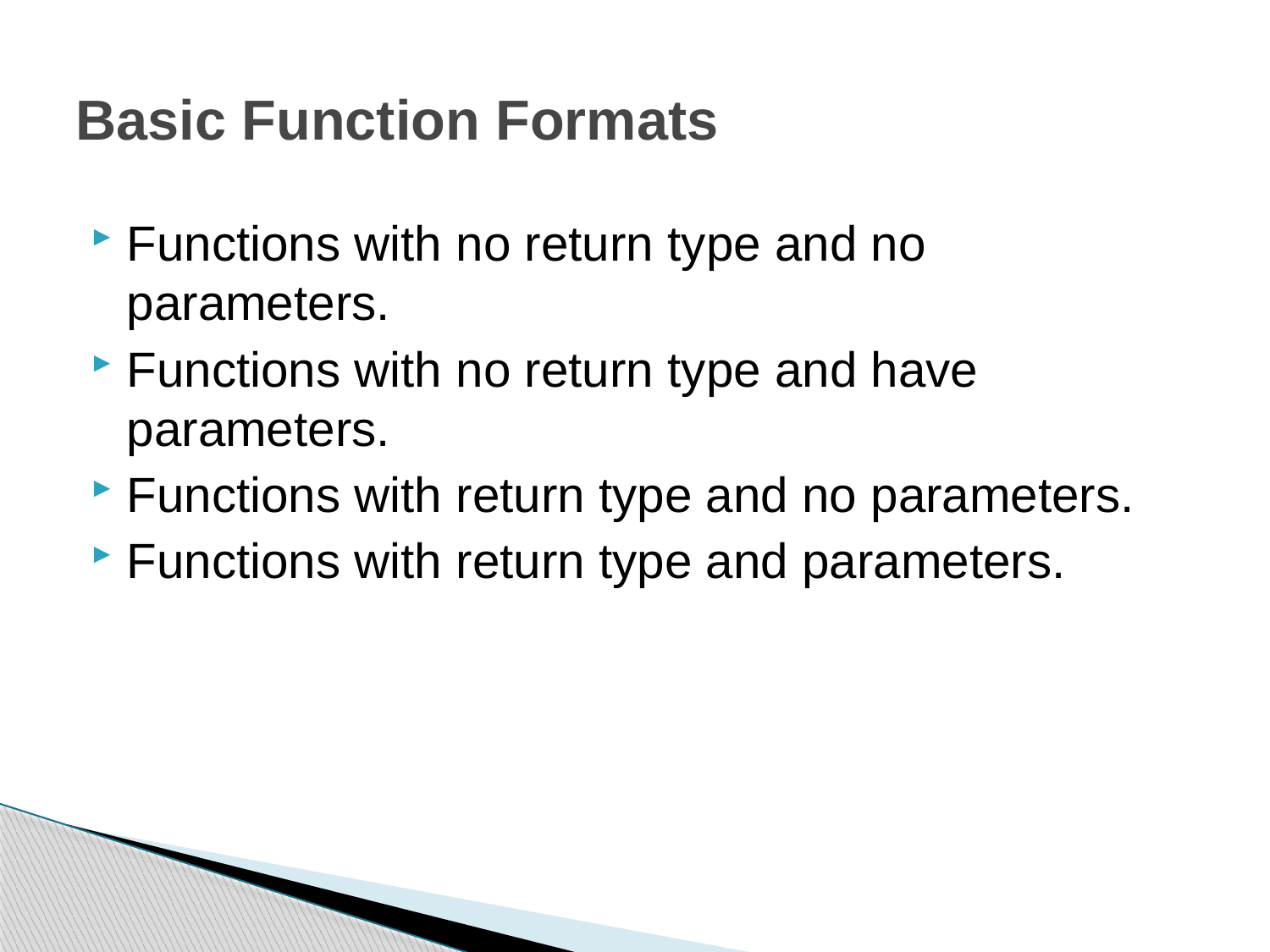

# Basic Function Formats
Functions with no return type and no parameters.
Functions with no return type and have parameters.
Functions with return type and no parameters.
Functions with return type and parameters.